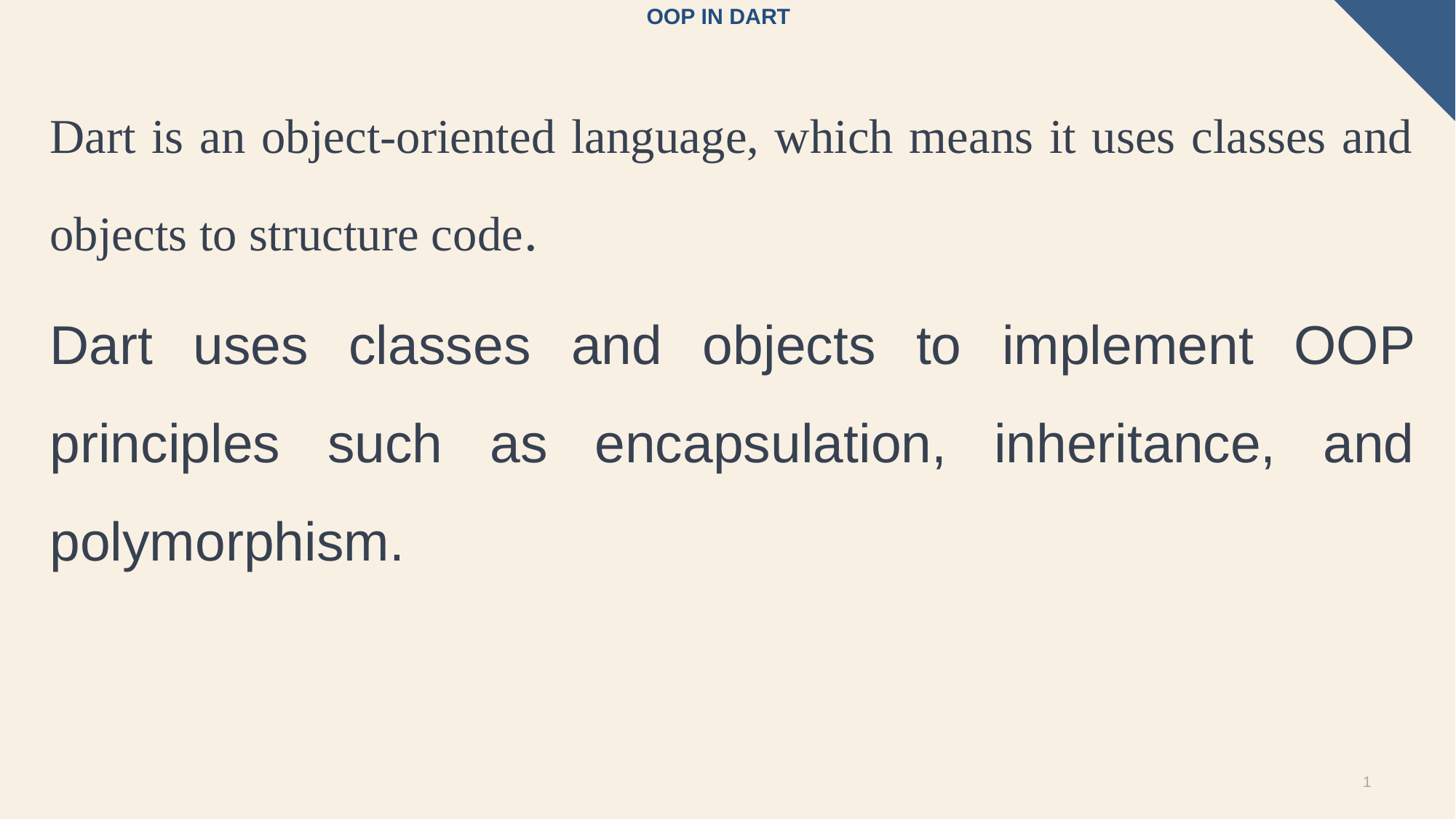

# OOP in dart
Dart is an object-oriented language, which means it uses classes and objects to structure code.
Dart uses classes and objects to implement OOP principles such as encapsulation, inheritance, and polymorphism.

1